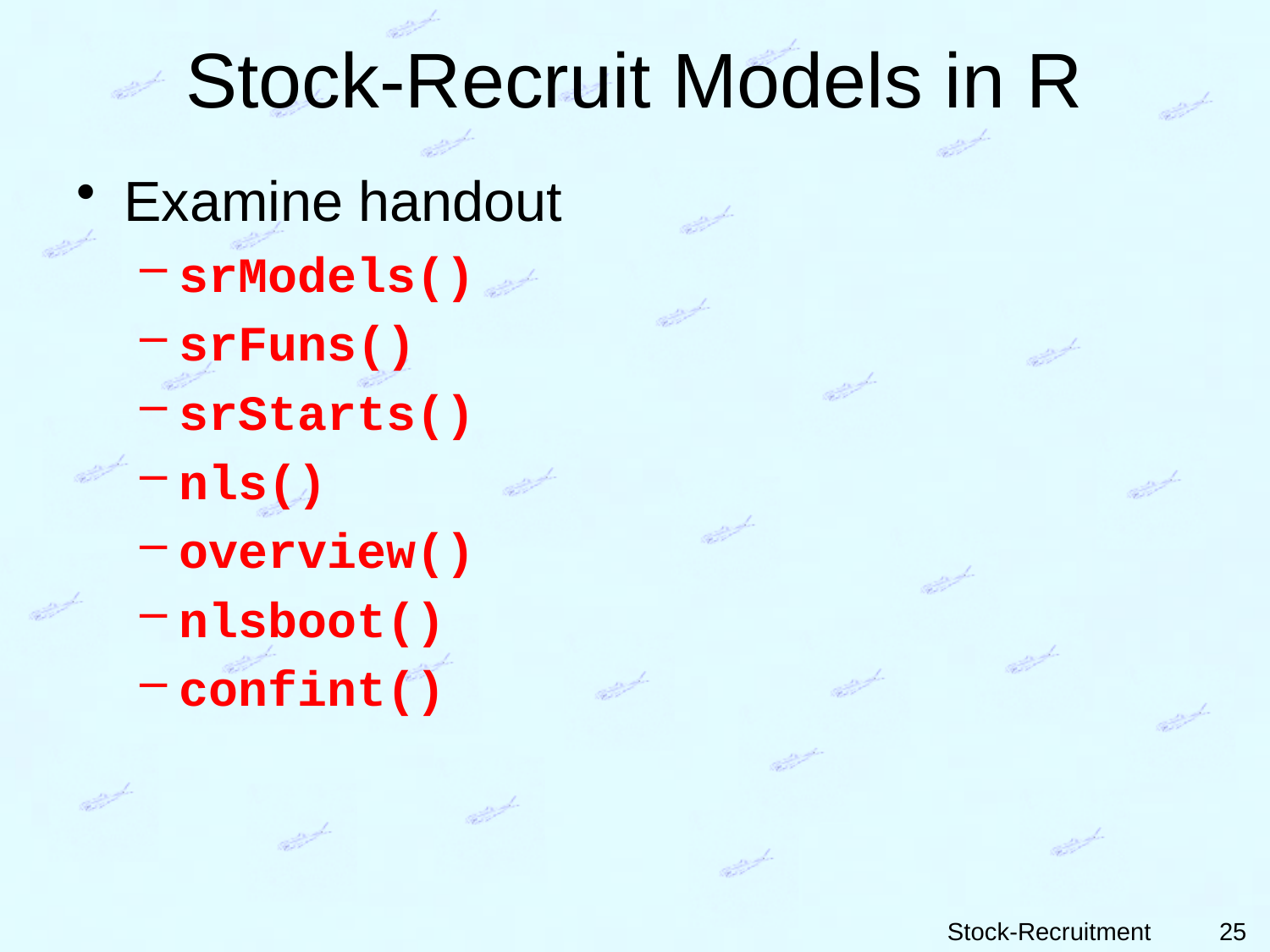

# Stock-Recruit Models in R
Examine handout
srModels()
srFuns()
srStarts()
nls()
overview()
nlsboot()
confint()
25
Stock-Recruitment